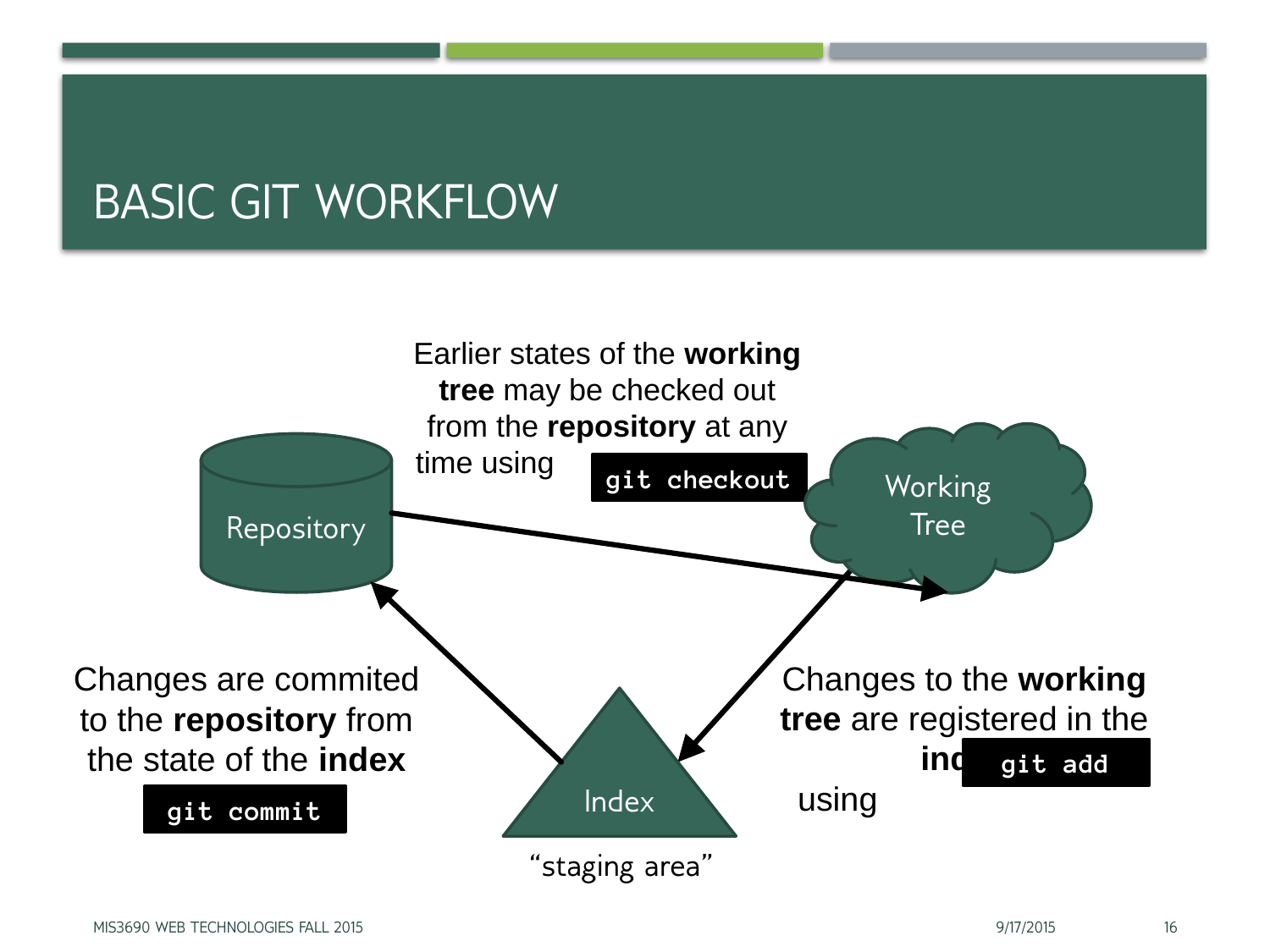

# Basic Git workflow

Earlier states of the working tree may be checked out from the repository at any time using
Working
Tree
Repository
git checkout
Changes to the working tree are registered in the index using
Changes are commited to the repository from the state of the index using
Index
git add
git commit
“staging area”
MIS3690 Web Technologies Fall 2015
9/17/2015
16